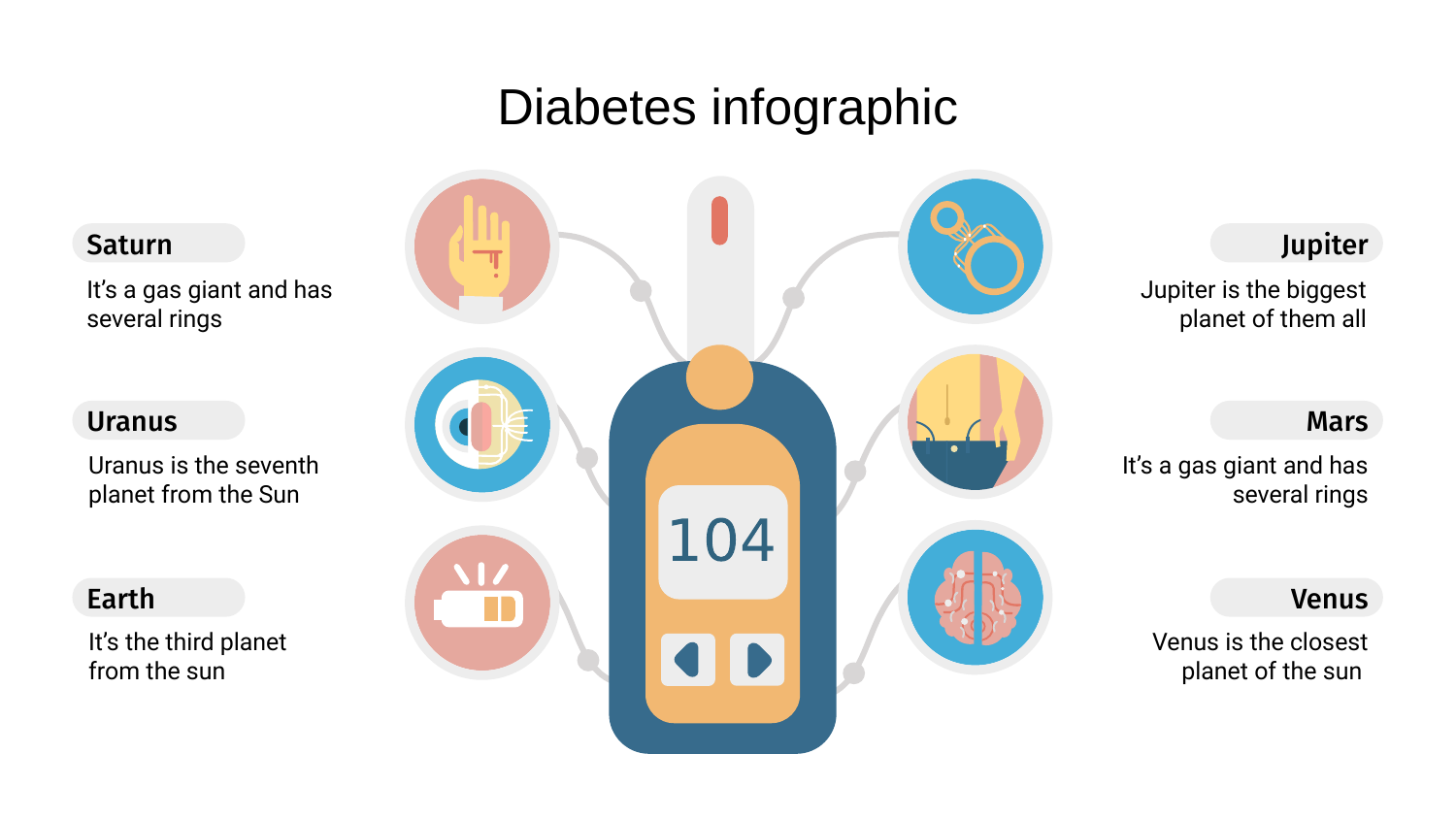

Diabetes infographic

Saturn
Jupiter
It’s a gas giant and has several rings
Jupiter is the biggest planet of them all
Uranus
Mars
Uranus is the seventh planet from the Sun
It’s a gas giant and has several rings
Earth
Venus
It’s the third planet from the sun
Venus is the closest planet of the sun